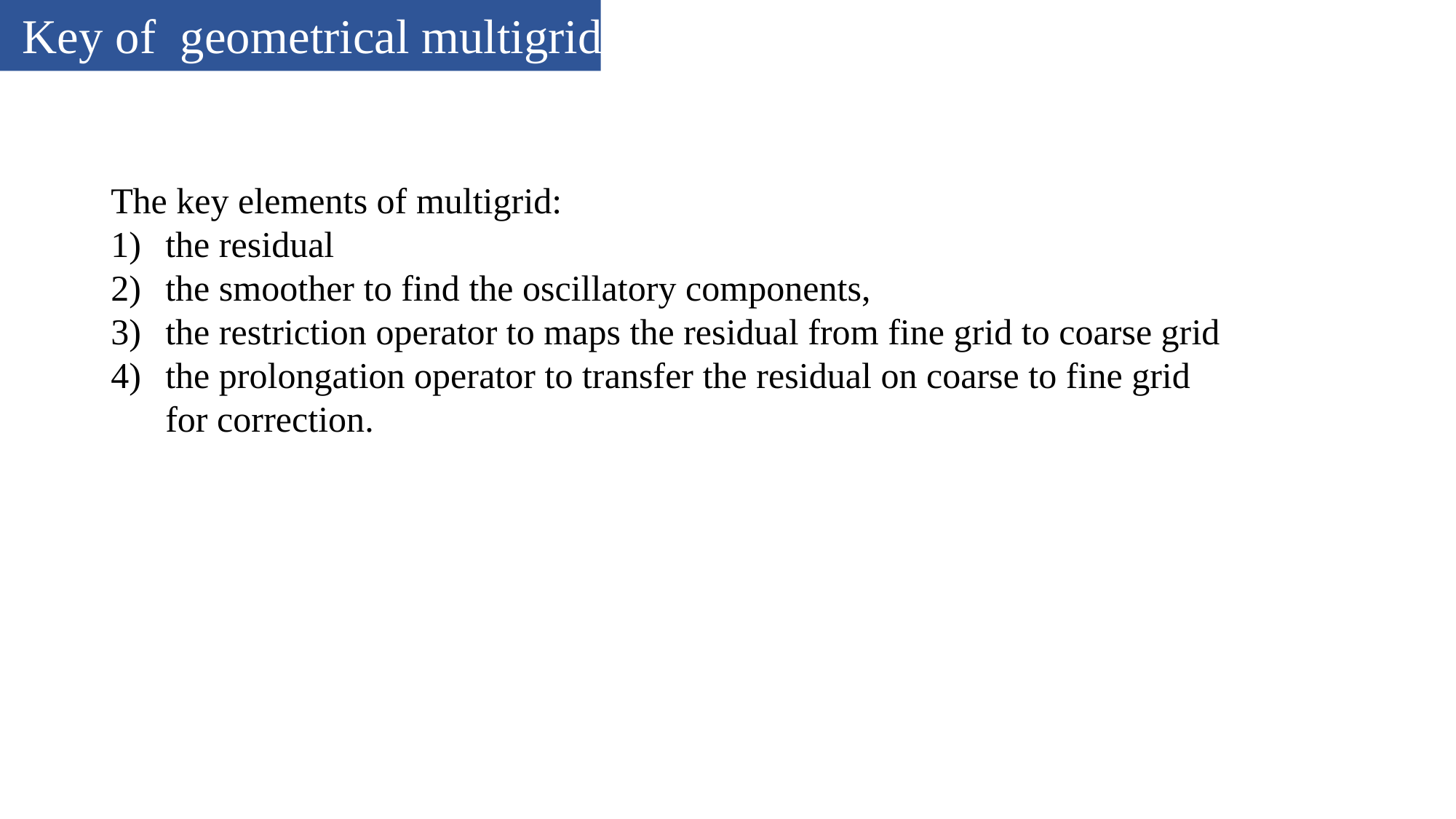

Key of  geometrical multigrid method
The key elements of multigrid:
the residual
the smoother to find the oscillatory components,
the restriction operator to maps the residual from fine grid to coarse grid
the prolongation operator to transfer the residual on coarse to fine grid for correction.